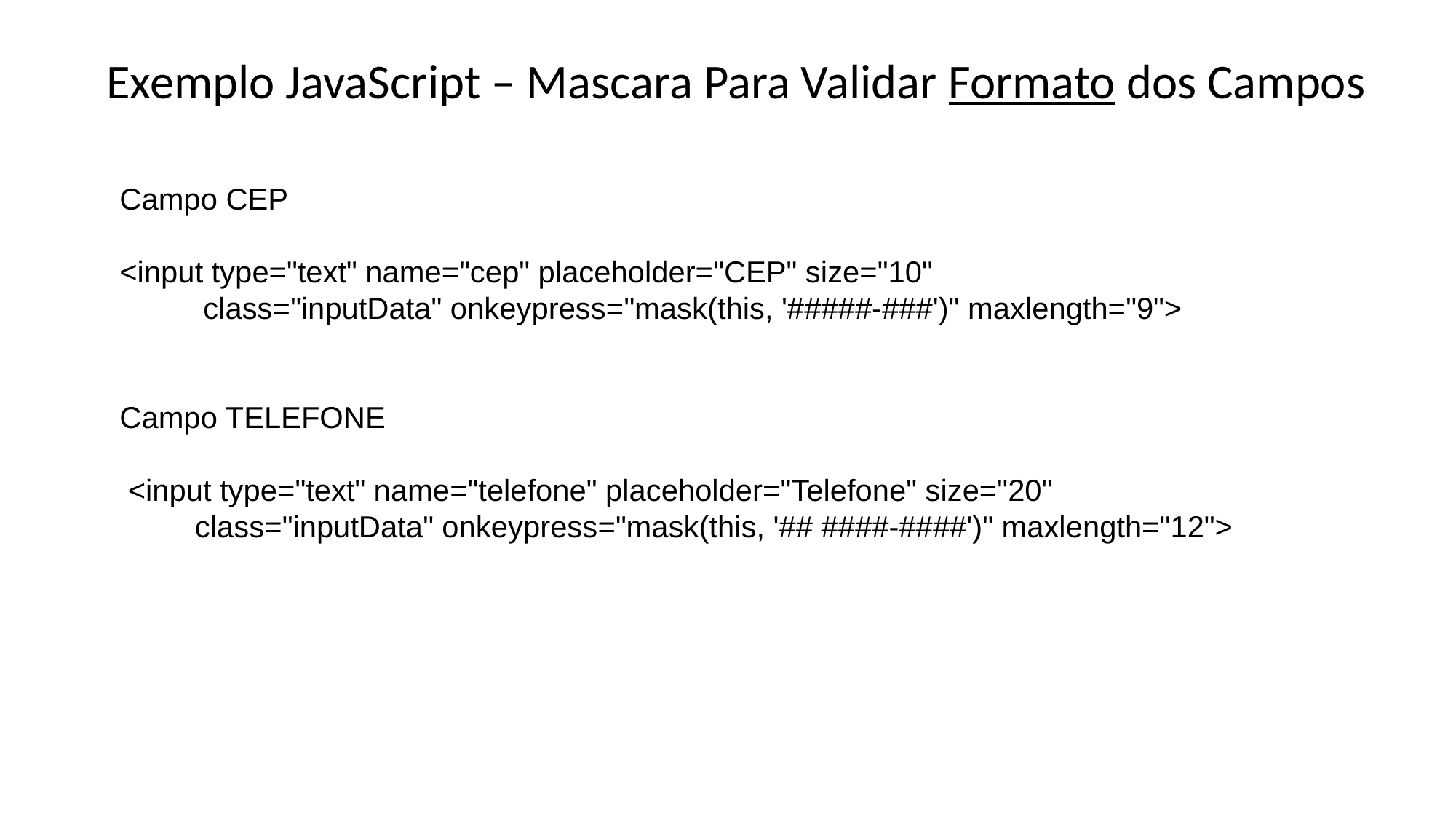

Exemplo JavaScript – Mascara Para Validar Formato dos Campos
Campo CEP

<input type="text" name="cep" placeholder="CEP" size="10"
          class="inputData" onkeypress="mask(this, '#####-###')" maxlength="9">

Campo TELEFONE

 <input type="text" name="telefone" placeholder="Telefone" size="20"
         class="inputData" onkeypress="mask(this, '## ####-####')" maxlength="12">